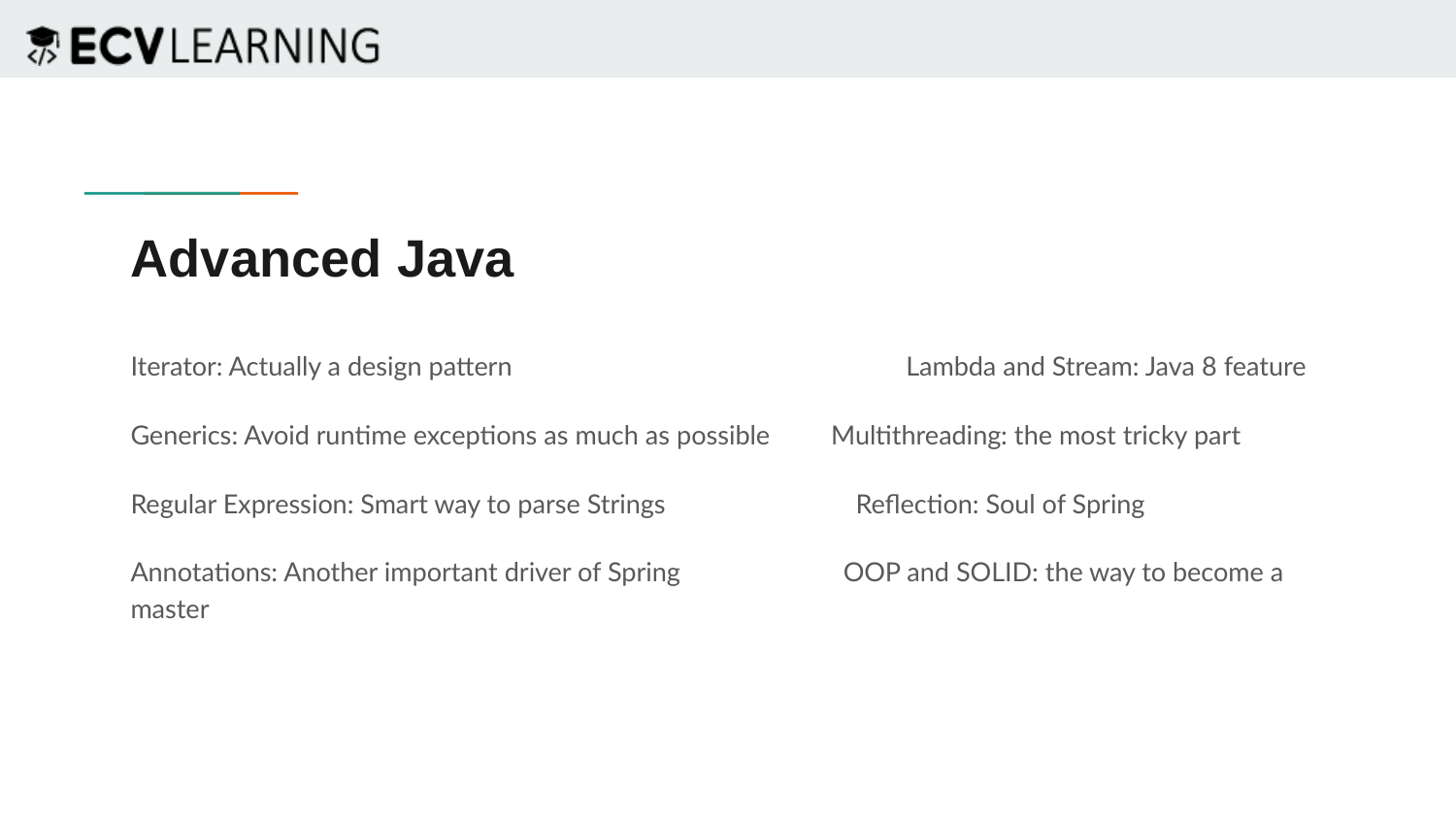

# Advanced Java
Iterator: Actually a design pattern                                                          Lambda and Stream: Java 8 feature
Generics: Avoid runtime exceptions as much as possible         Multithreading: the most tricky part
Regular Expression: Smart way to parse Strings                            Reflection: Soul of Spring
Annotations: Another important driver of Spring                        OOP and SOLID: the way to become a master